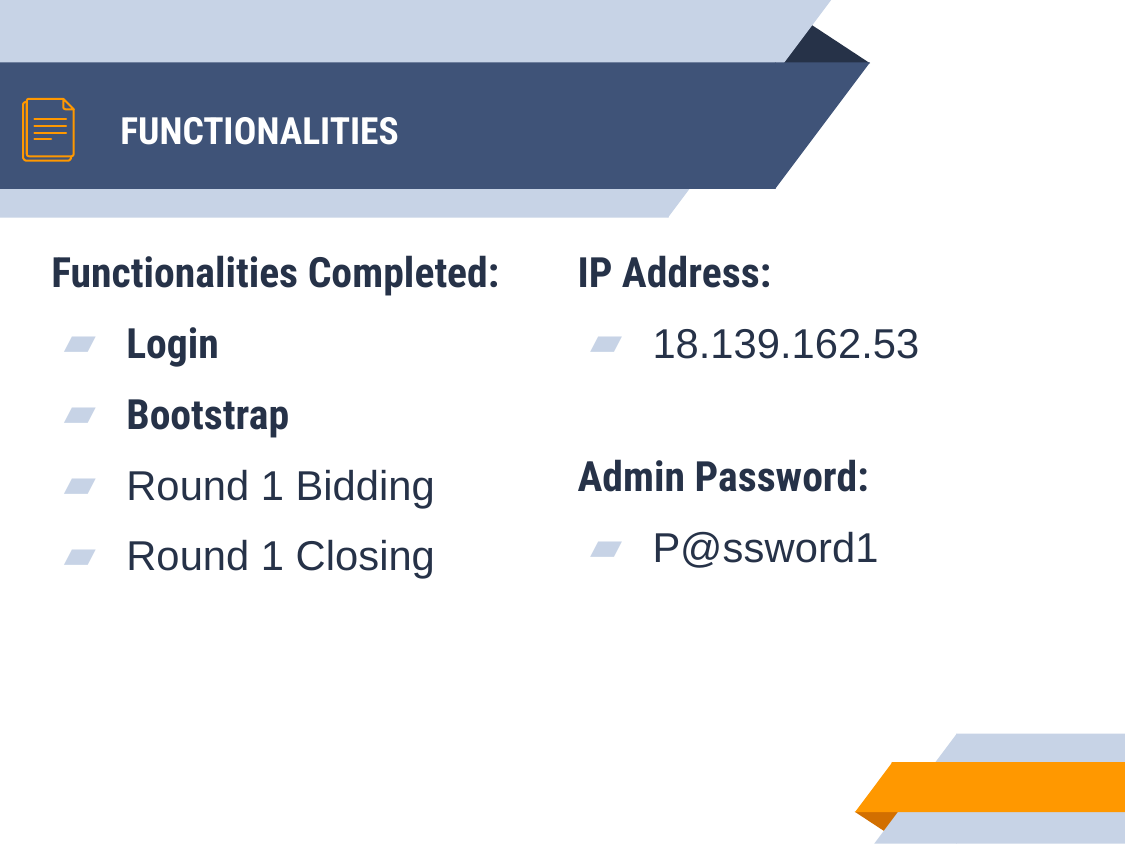

# FUNCTIONALITIES

IP Address:
18.139.162.53

Functionalities Completed:
Login
Bootstrap
Round 1 Bidding
Round 1 Closing

Admin Password:
P@ssword1

3